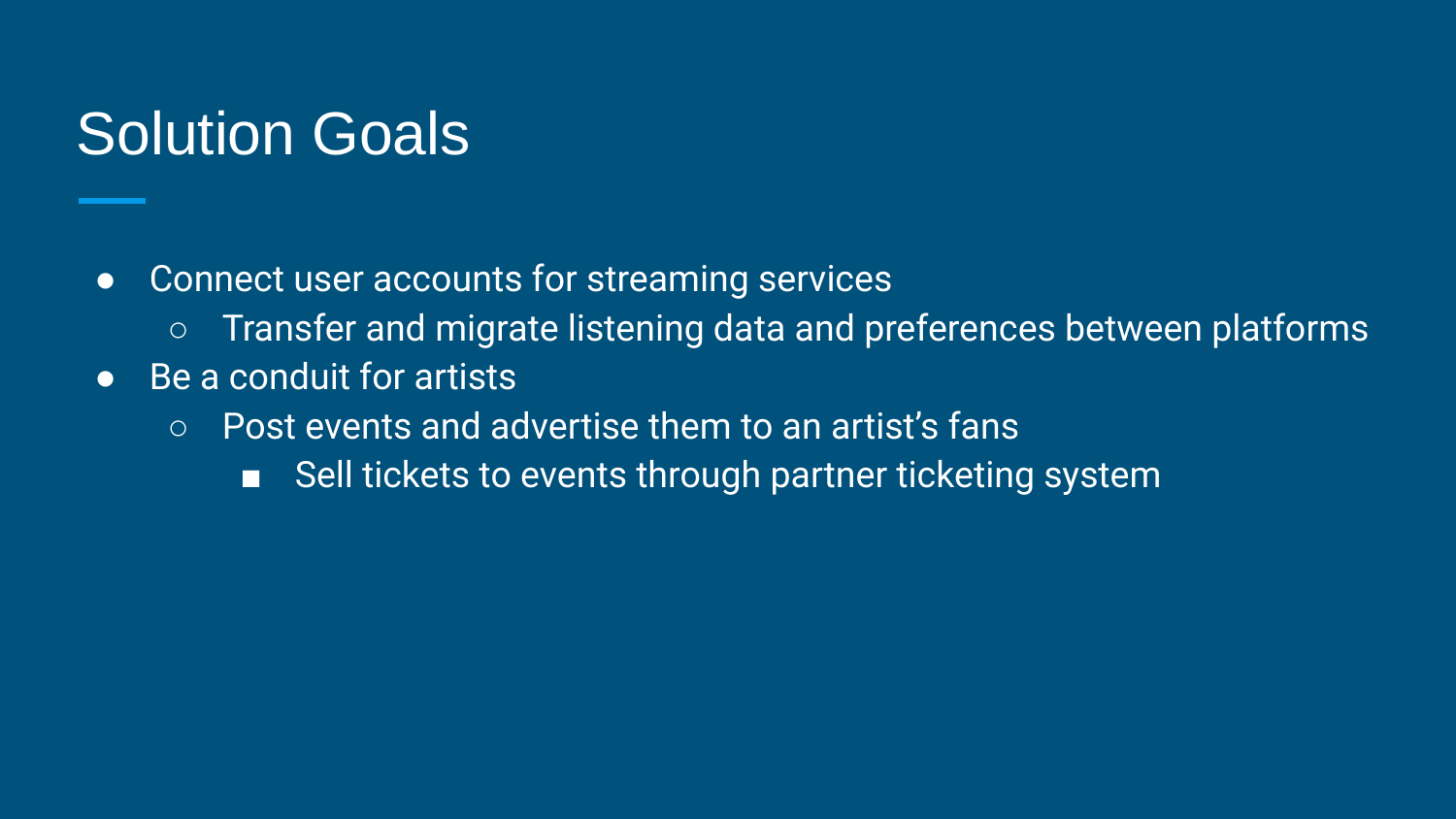

# Solution Goals
Connect user accounts for streaming services
Transfer and migrate listening data and preferences between platforms
Be a conduit for artists
Post events and advertise them to an artist’s fans
Sell tickets to events through partner ticketing system